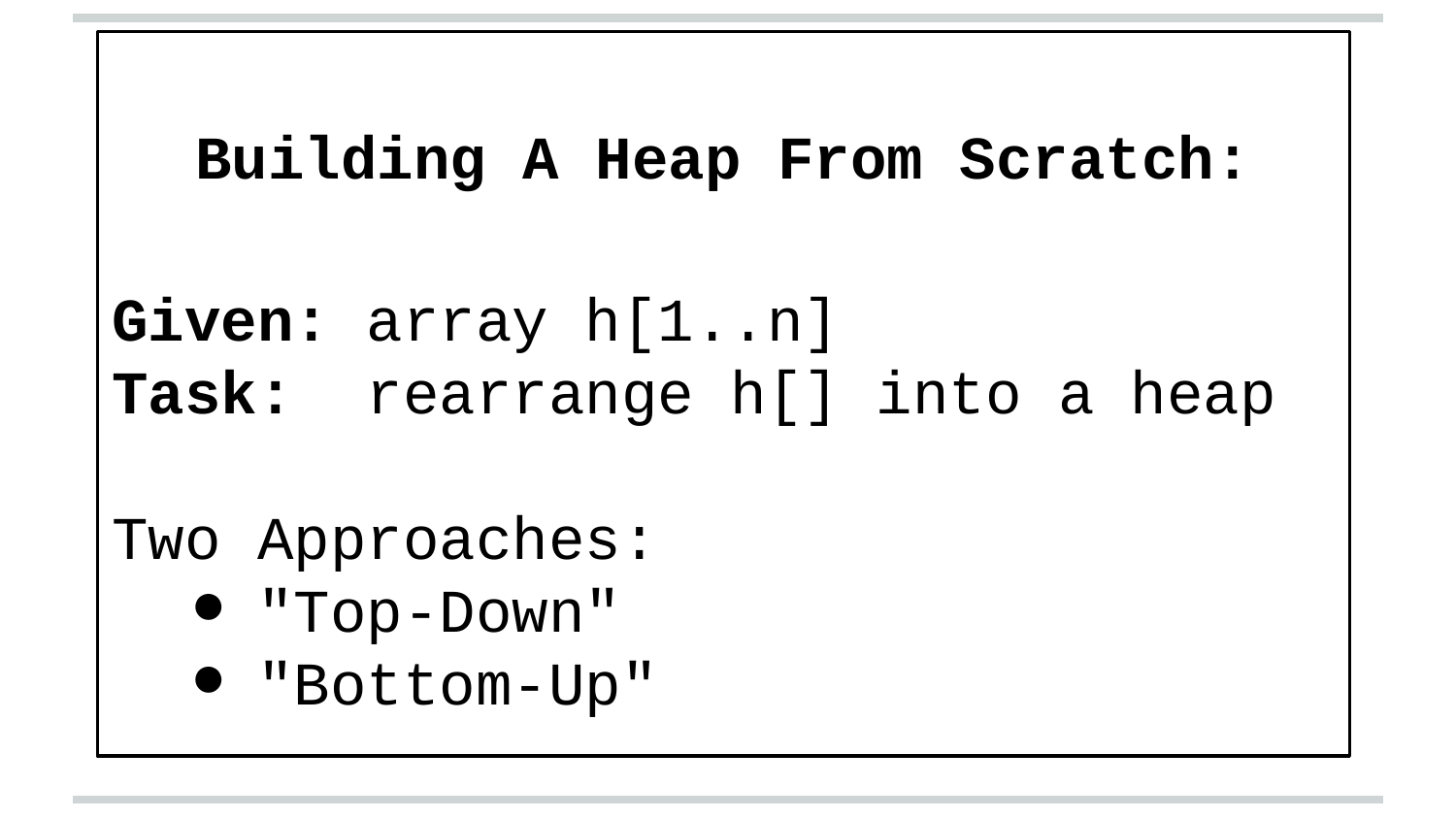

Building A Heap From Scratch:

Given: array h[1..n]
Task:  rearrange h[] into a heap

Two Approaches:
"Top-Down"
"Bottom-Up"